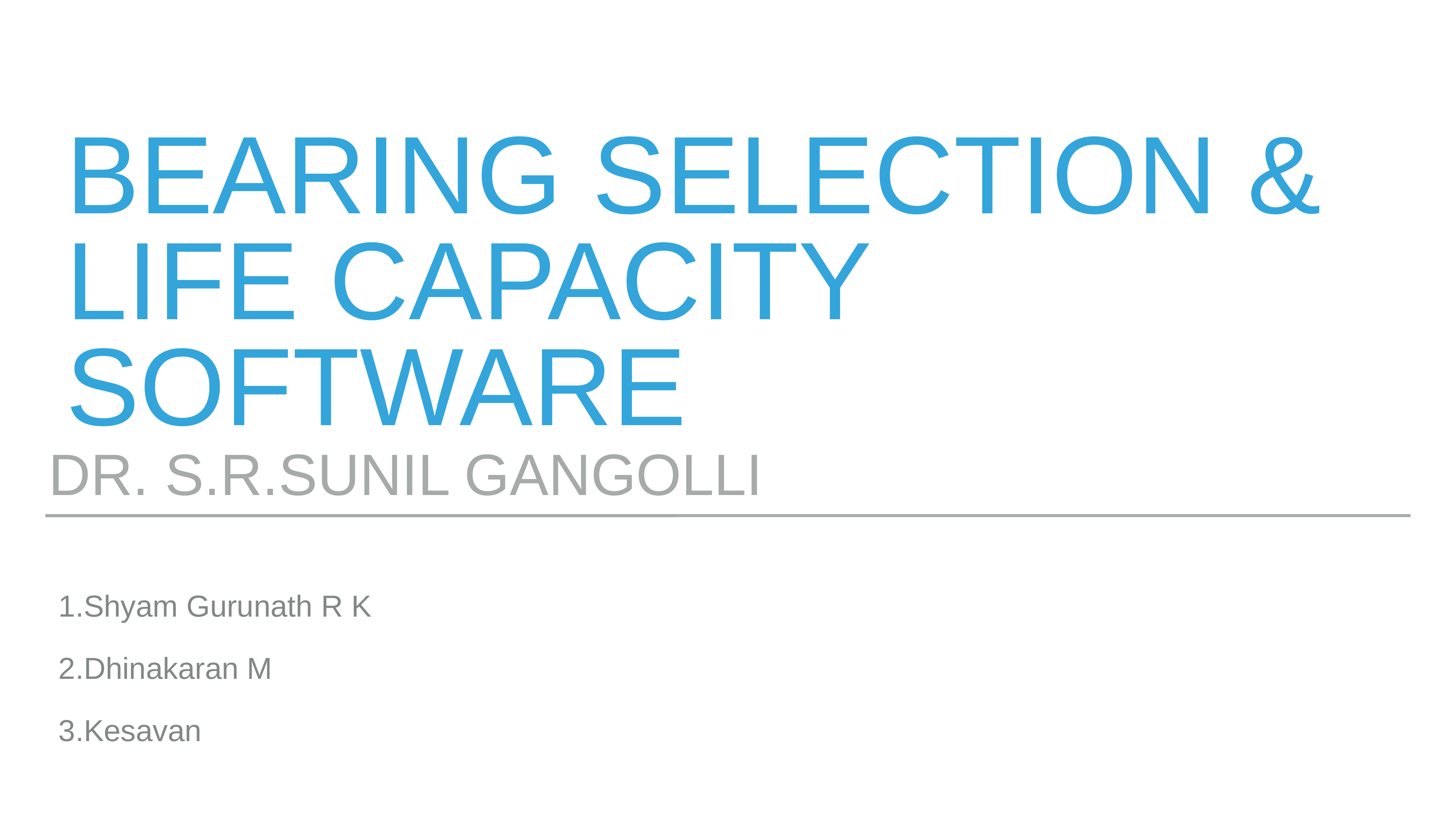

# Bearing selection & Life capacity software
Dr. S.R.Sunil Gangolli
1.Shyam Gurunath R K
2.Dhinakaran M
3.Kesavan